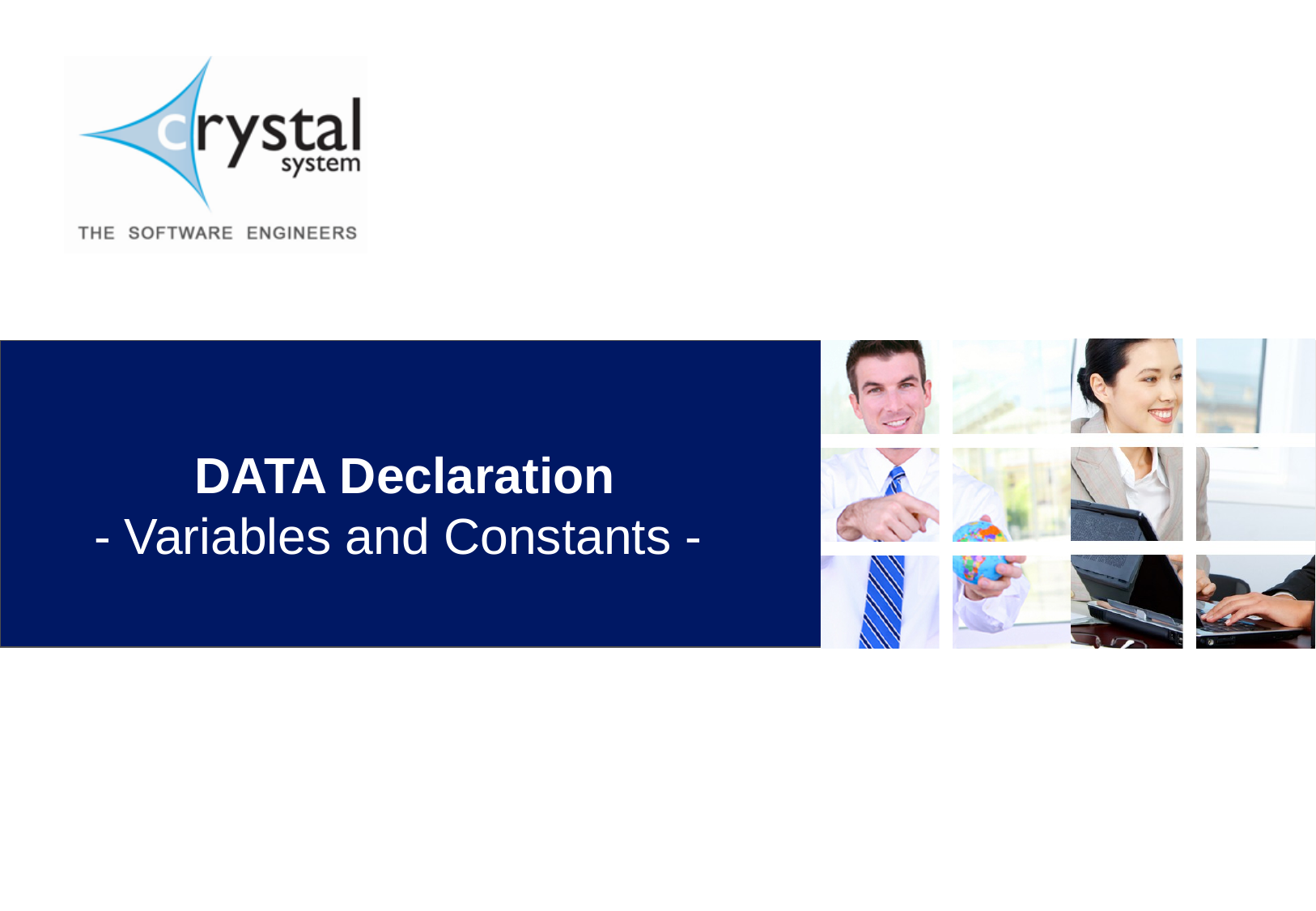

# DATA Declaration - Variables and Constants -